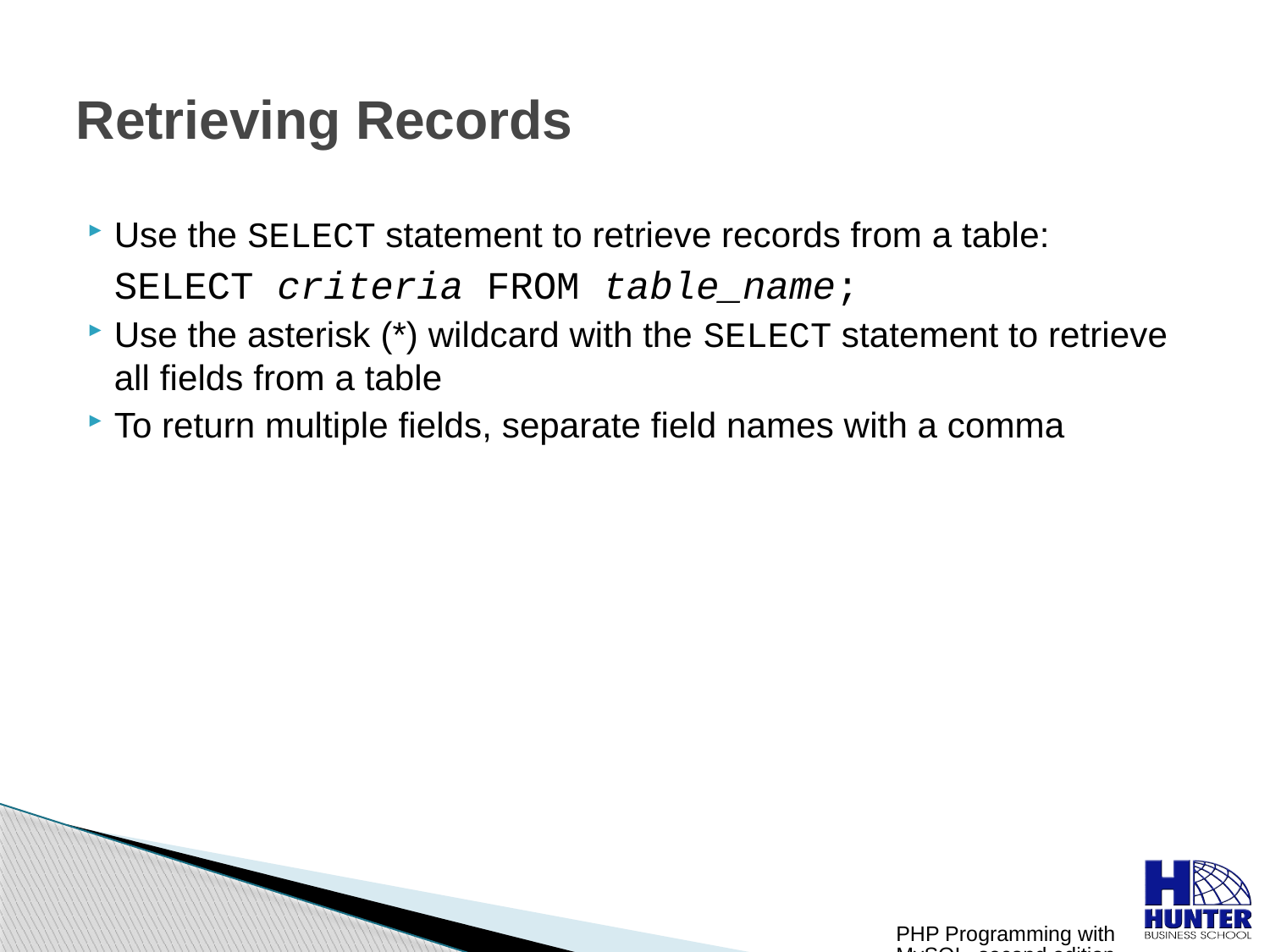

# Retrieving Records
Use the SELECT statement to retrieve records from a table:
	SELECT criteria FROM table_name;
Use the asterisk (*) wildcard with the SELECT statement to retrieve all fields from a table
To return multiple fields, separate field names with a comma

PHP Programming with MySQL, second edition